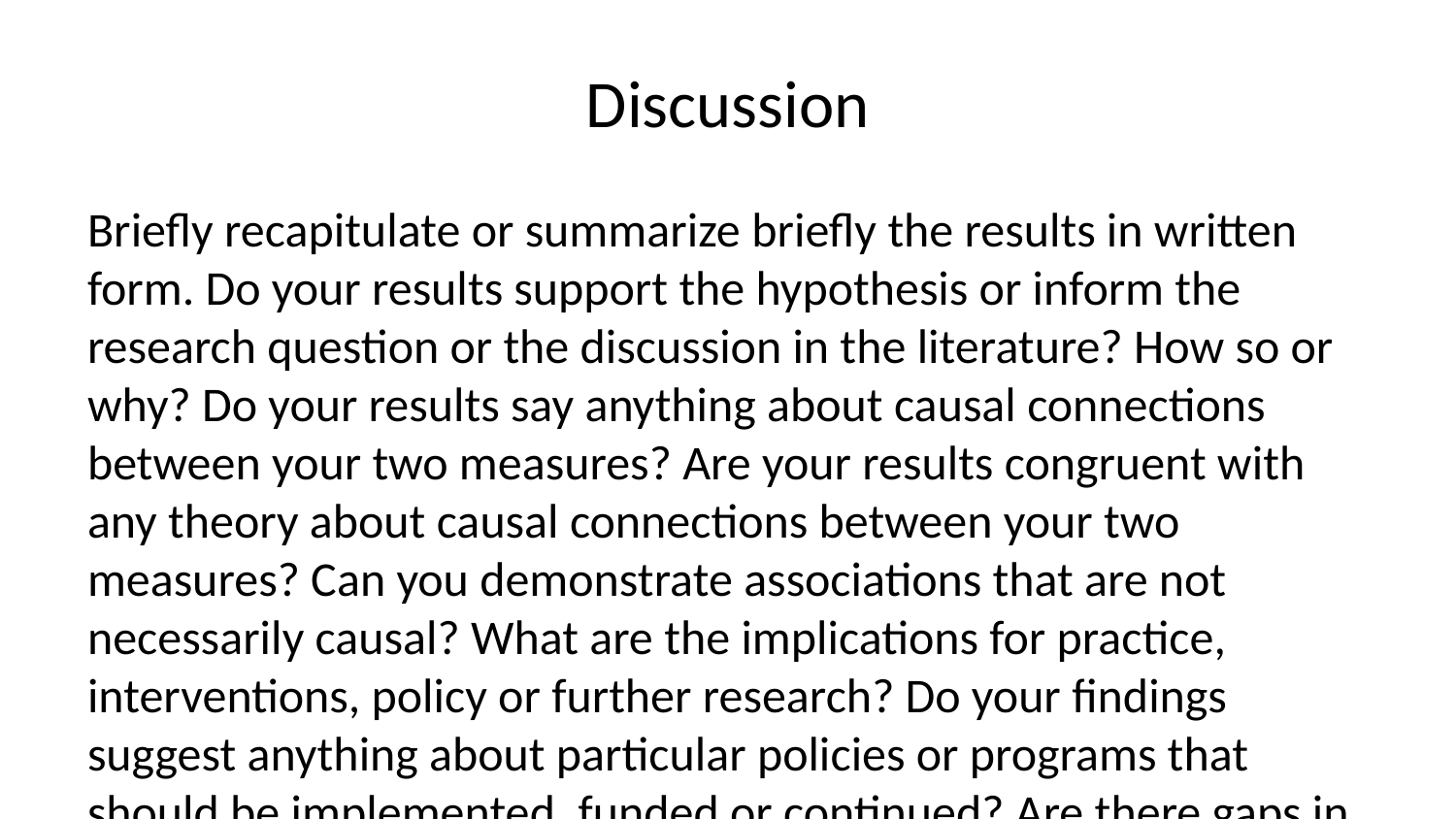

# Discussion
Briefly recapitulate or summarize briefly the results in written form. Do your results support the hypothesis or inform the research question or the discussion in the literature? How so or why? Do your results say anything about causal connections between your two measures? Are your results congruent with any theory about causal connections between your two measures? Can you demonstrate associations that are not necessarily causal? What are the implications for practice, interventions, policy or further research? Do your findings suggest anything about particular policies or programs that should be implemented, funded or continued? Are there gaps in the research that suggest further research is needed? What are the limitations of the methods used? i.e especially given that you are not examining all of the predictors that are theoretically relevant, are there are other variables that should be considered in future, more complicated research?